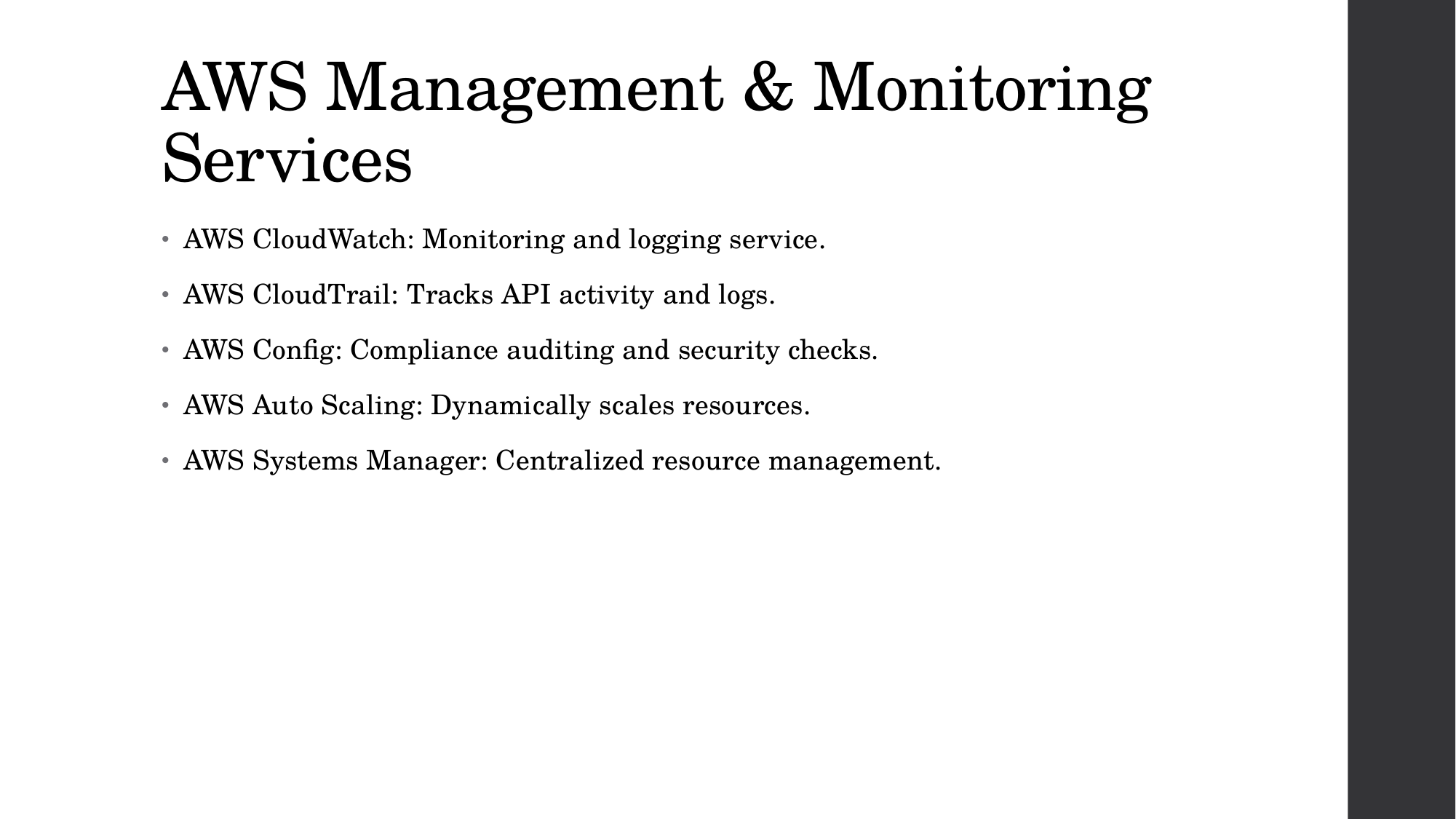

# AWS Management & Monitoring Services
AWS CloudWatch: Monitoring and logging service.
AWS CloudTrail: Tracks API activity and logs.
AWS Config: Compliance auditing and security checks.
AWS Auto Scaling: Dynamically scales resources.
AWS Systems Manager: Centralized resource management.